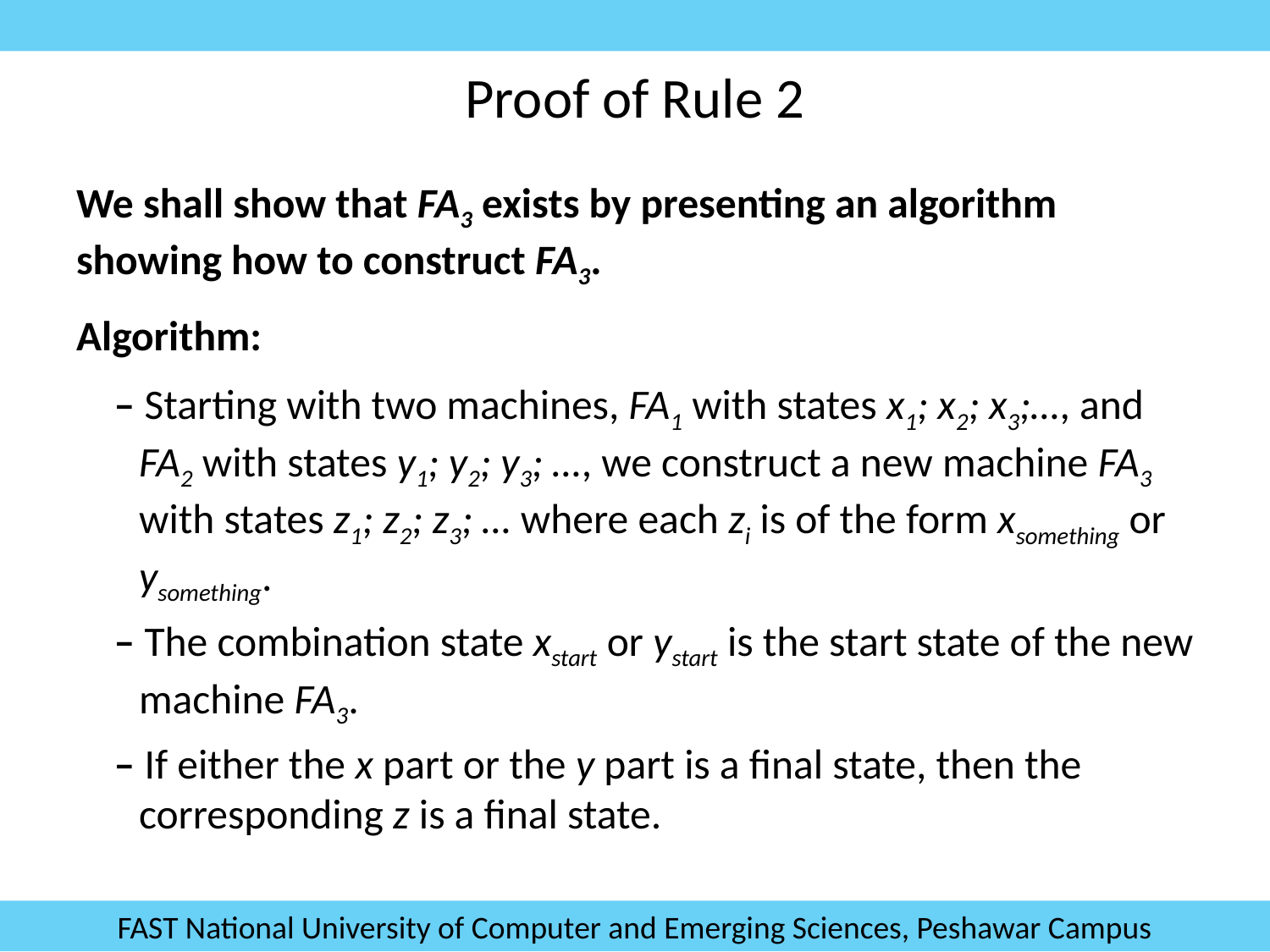

# Proof of Rule 2
We shall show that FA3 exists by presenting an algorithm showing how to construct FA3.
Algorithm:
– Starting with two machines, FA1 with states x1; x2; x3;…, and FA2 with states y1; y2; y3; …, we construct a new machine FA3 with states z1; z2; z3; … where each zi is of the form xsomething or ysomething.
– The combination state xstart or ystart is the start state of the new machine FA3.
– If either the x part or the y part is a final state, then the corresponding z is a final state.